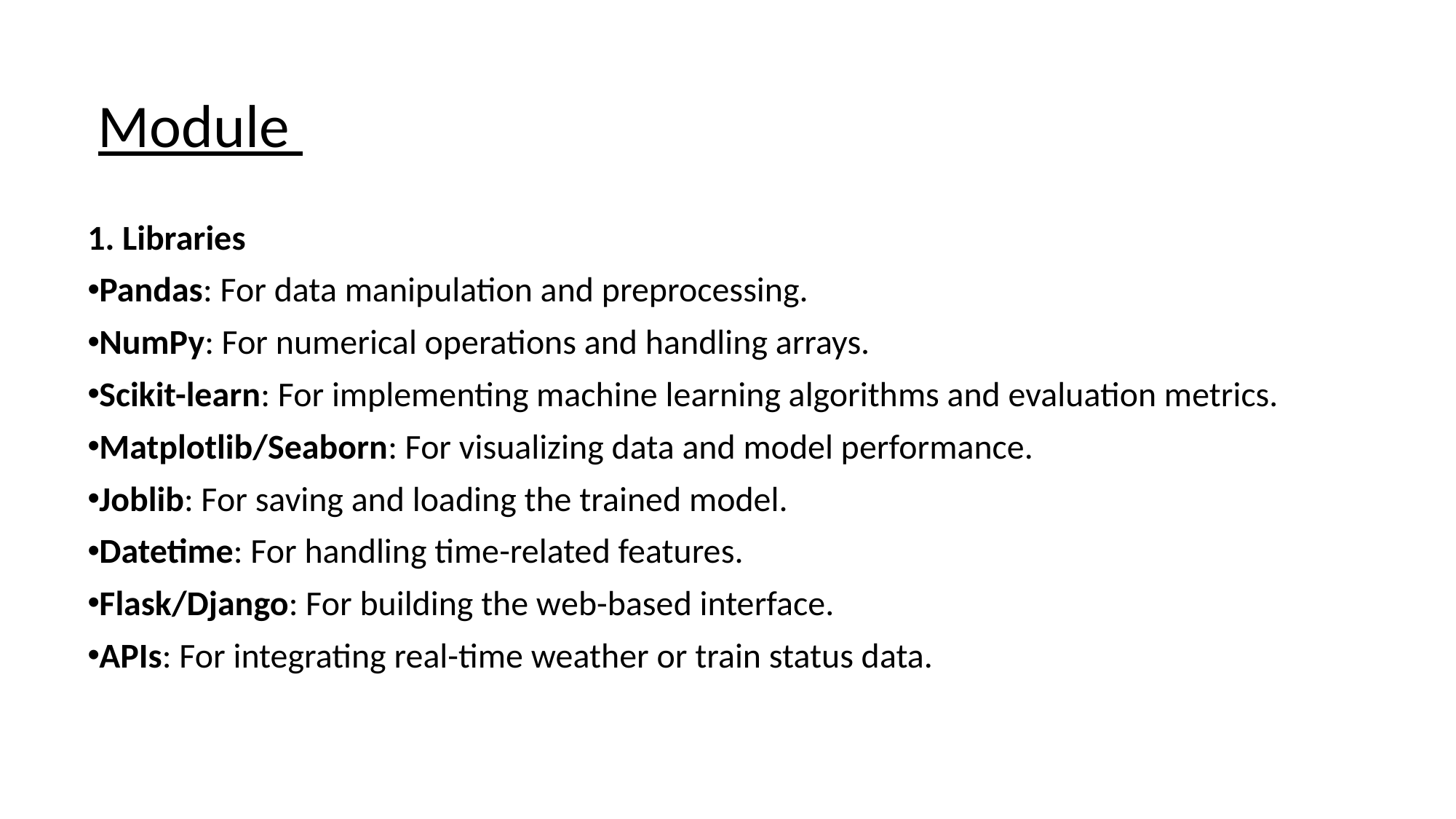

# Module
1. Libraries
Pandas: For data manipulation and preprocessing.
NumPy: For numerical operations and handling arrays.
Scikit-learn: For implementing machine learning algorithms and evaluation metrics.
Matplotlib/Seaborn: For visualizing data and model performance.
Joblib: For saving and loading the trained model.
Datetime: For handling time-related features.
Flask/Django: For building the web-based interface.
APIs: For integrating real-time weather or train status data.